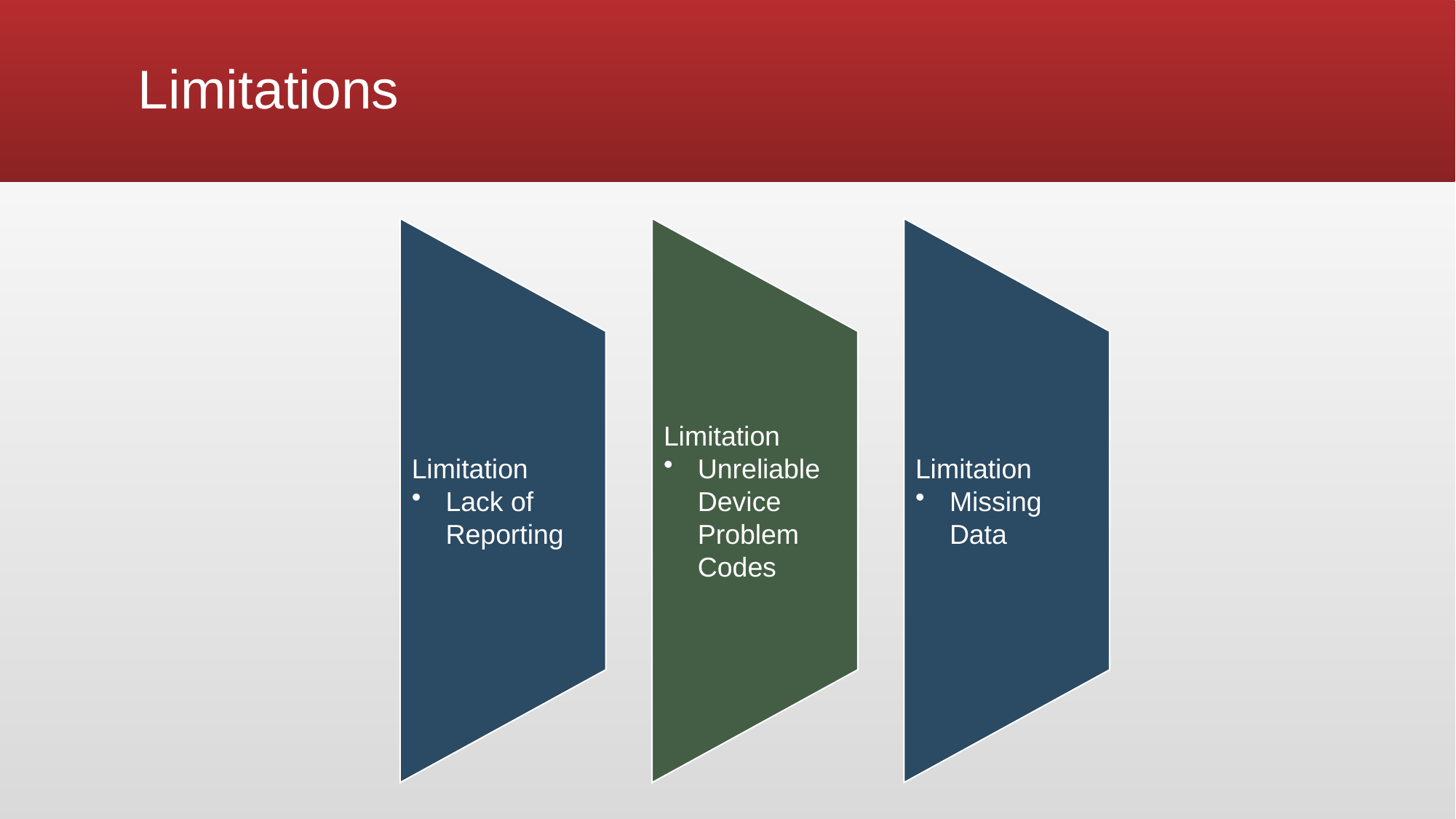

# Limitations
Limitation
Lack of Reporting
Limitation
Limitation
Missing Data
Unreliable Device Problem Codes